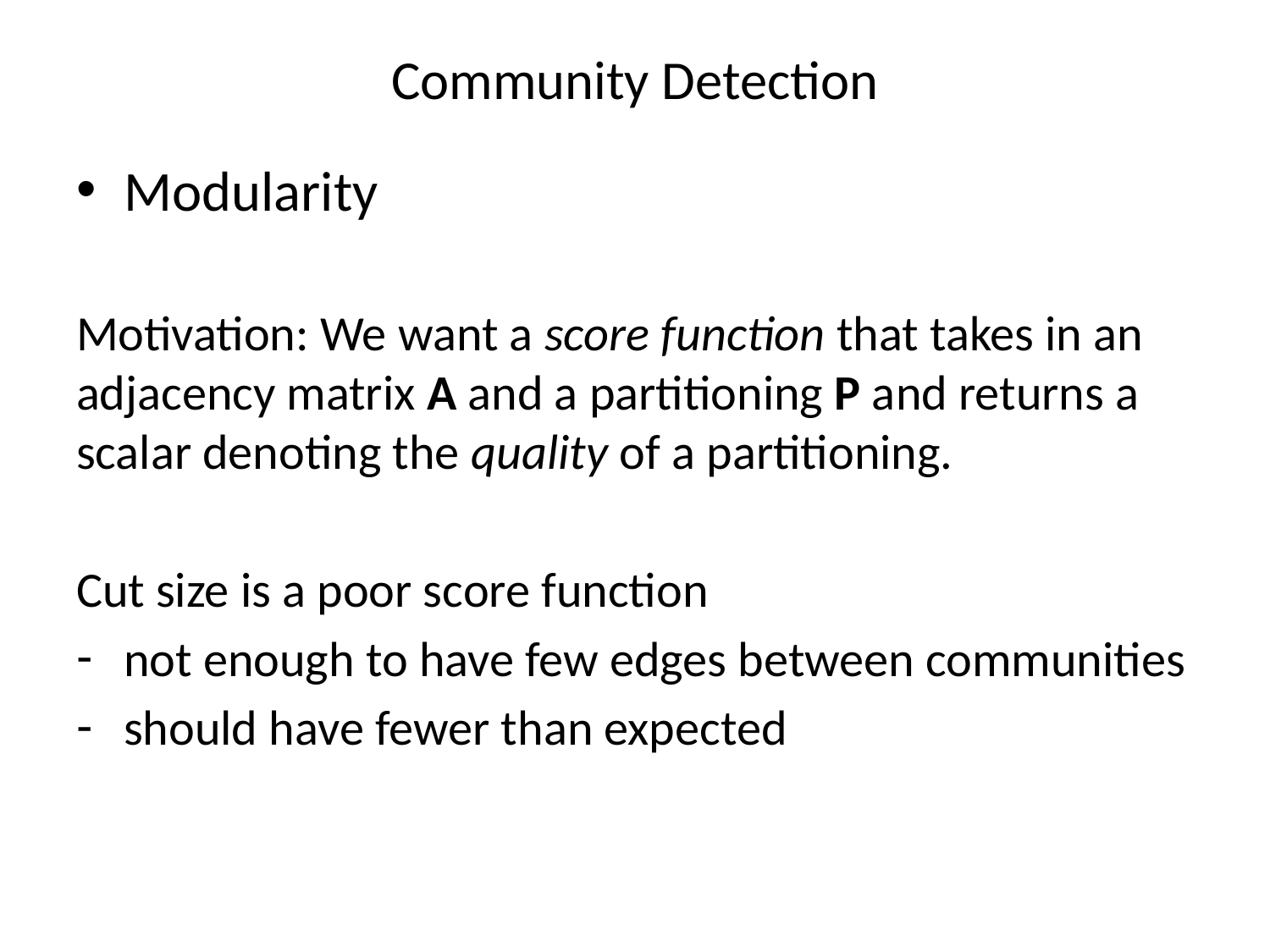

# Community Detection
Modularity

Motivation: We want a score function that takes in an adjacency matrix A and a partitioning P and returns a scalar denoting the quality of a partitioning.

Cut size is a poor score function
not enough to have few edges between communities
should have fewer than expected